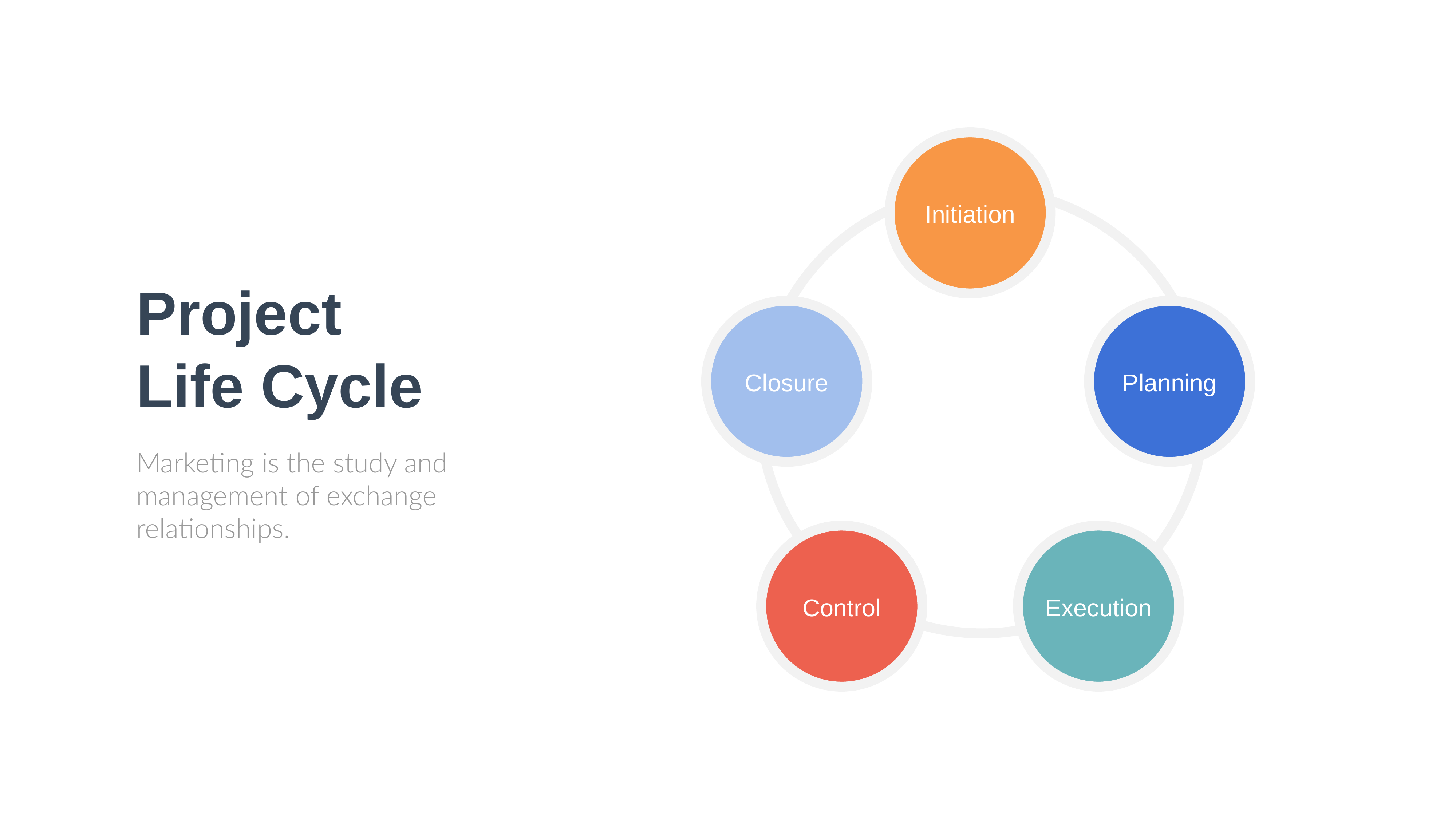

Initiation

Closure

Planning

Control

Execution

Project Life Cycle
Marketing is the study and management of exchange relationships.